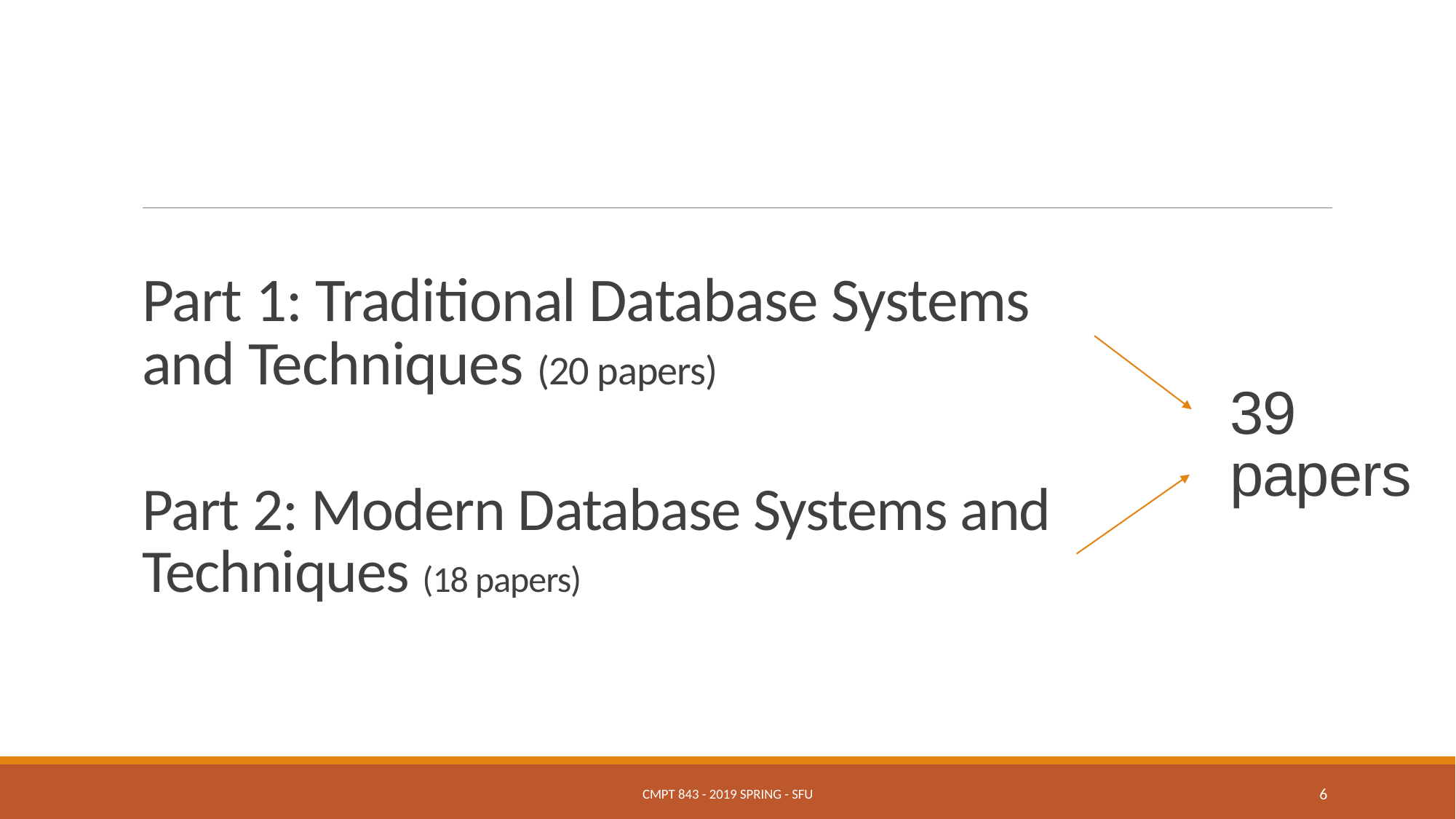

Part 1: Traditional Database Systems and Techniques (20 papers)
# 39 papers
Part 2: Modern Database Systems and Techniques (18 papers)
CMPT 843 - 2019 Spring - SFU
6